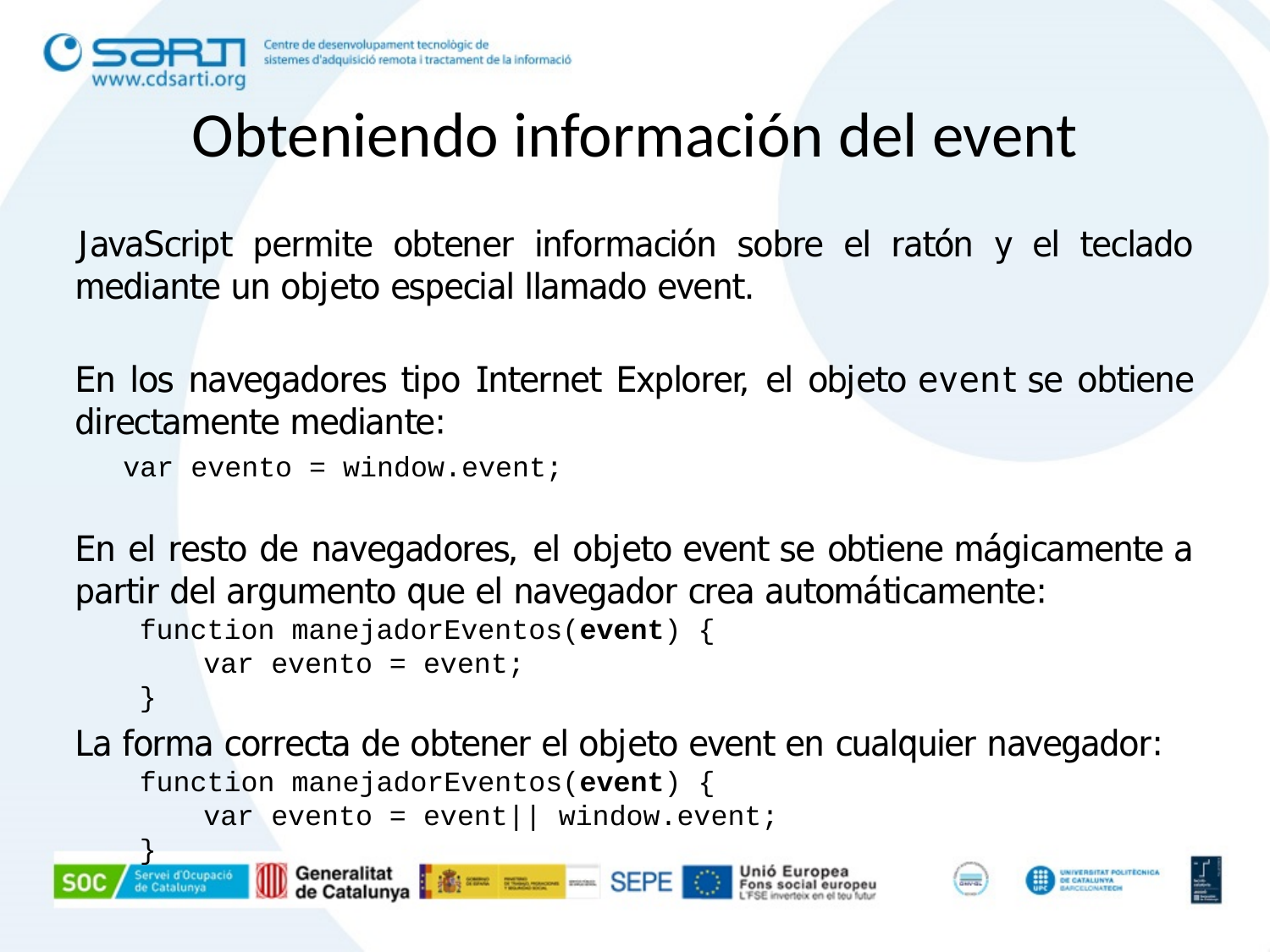

Obteniendo información del event
JavaScript permite obtener información sobre el ratón y el teclado mediante un objeto especial llamado event.

En los navegadores tipo Internet Explorer, el objeto event se obtiene directamente mediante:
	var evento = window.event;

En el resto de navegadores, el objeto event se obtiene mágicamente a partir del argumento que el navegador crea automáticamente:
function manejadorEventos(event) {
	 var evento = event;
}
La forma correcta de obtener el objeto event en cualquier navegador:
function manejadorEventos(event) {
	 var evento = event|| window.event;
}